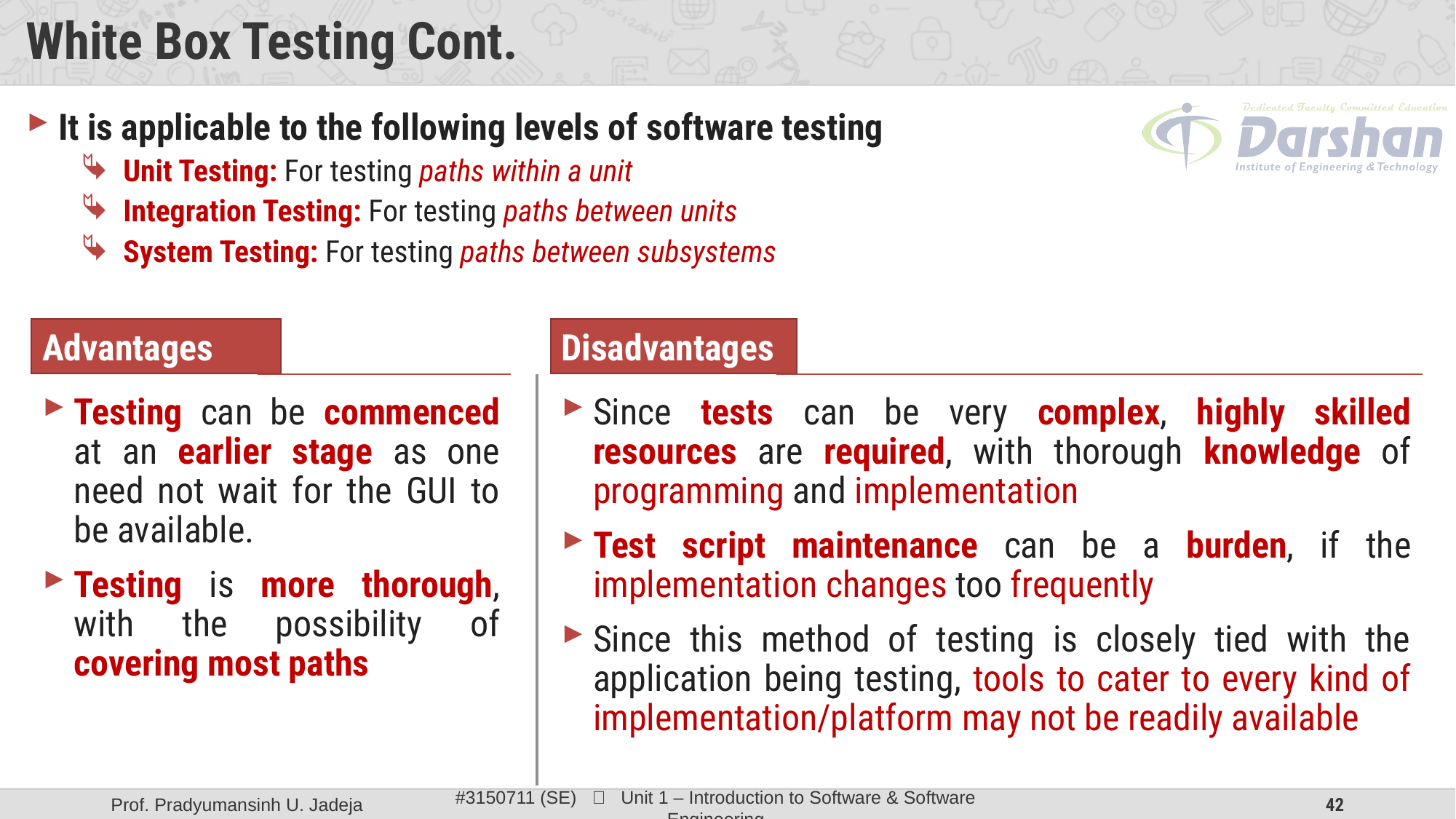

# White Box Testing Cont.
It is applicable to the following levels of software testing
Unit Testing: For testing paths within a unit
Integration Testing: For testing paths between units
System Testing: For testing paths between subsystems

Advantages
Disadvantages
Since tests can be very complex, highly skilled resources are required, with thorough knowledge of programming and implementation
Test script maintenance can be a burden, if the implementation changes too frequently
Since this method of testing is closely tied with the application being testing, tools to cater to every kind of implementation/platform may not be readily available
Testing can be commenced at an earlier stage as one need not wait for the GUI to be available.
Testing is more thorough, with the possibility of covering most paths